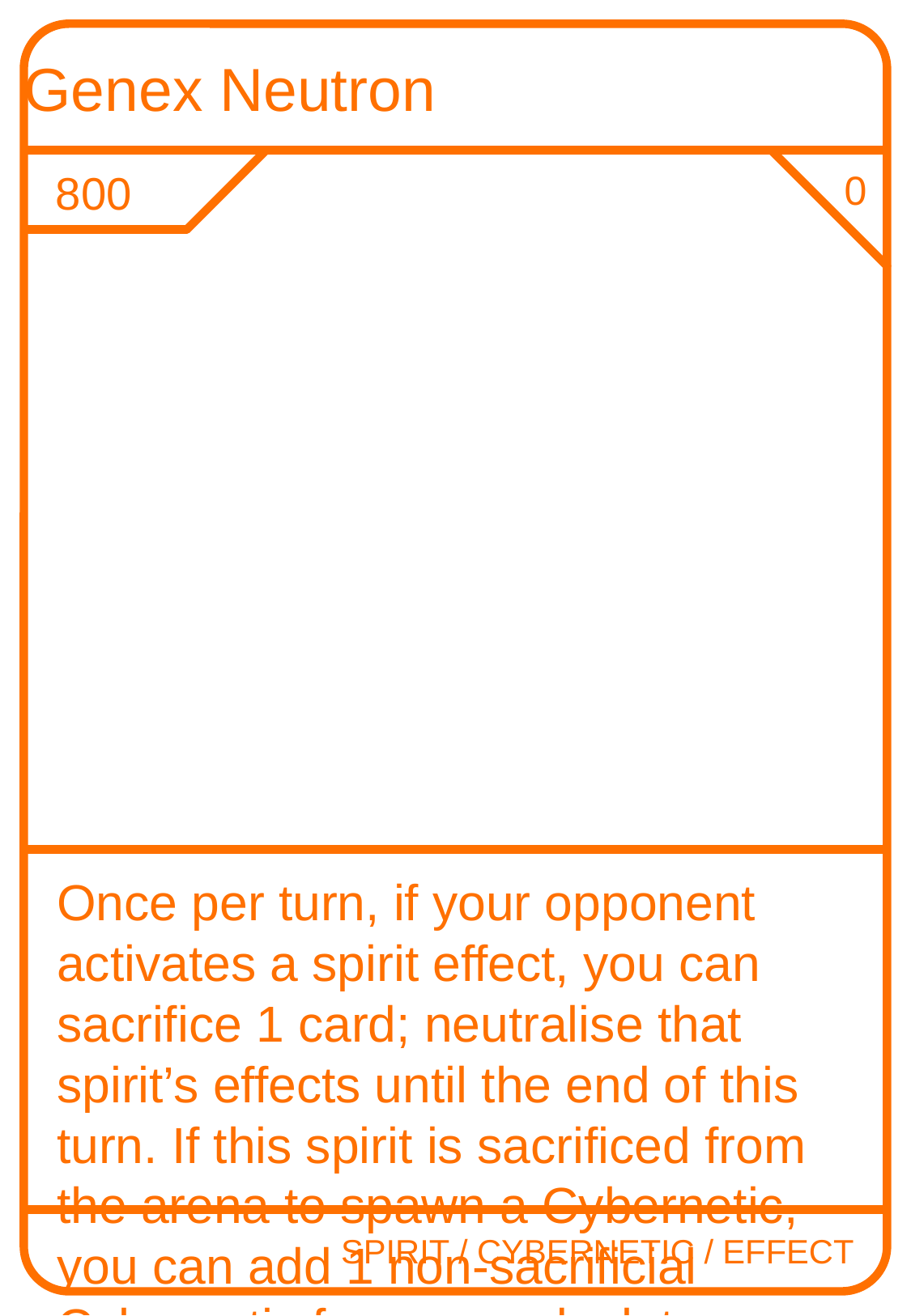

Genex Neutron
800
0
Once per turn, if your opponent activates a spirit effect, you can sacrifice 1 card; neutralise that spirit’s effects until the end of this turn. If this spirit is sacrificed from the arena to spawn a Cybernetic, you can add 1 non-sacrificial Cybernetic from your deck to your hand.
SPIRIT / CYBERNETIC / EFFECT